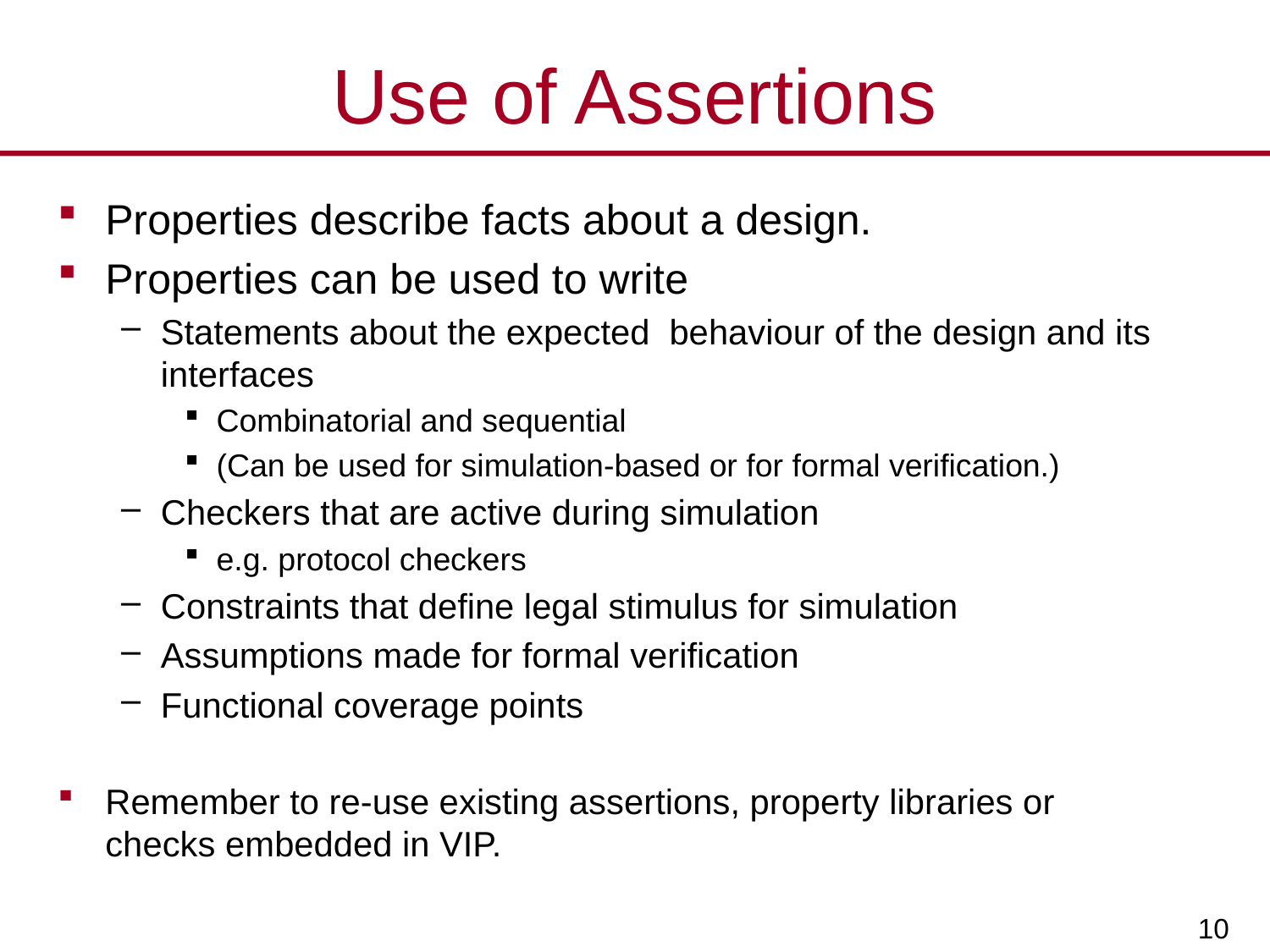

# Use of Assertions
Properties describe facts about a design.
Properties can be used to write
Statements about the expected  behaviour of the design and its interfaces
Combinatorial and sequential
(Can be used for simulation-based or for formal verification.)
Checkers that are active during simulation
e.g. protocol checkers
Constraints that define legal stimulus for simulation
Assumptions made for formal verification
Functional coverage points

Remember to re-use existing assertions, property libraries or checks embedded in VIP.